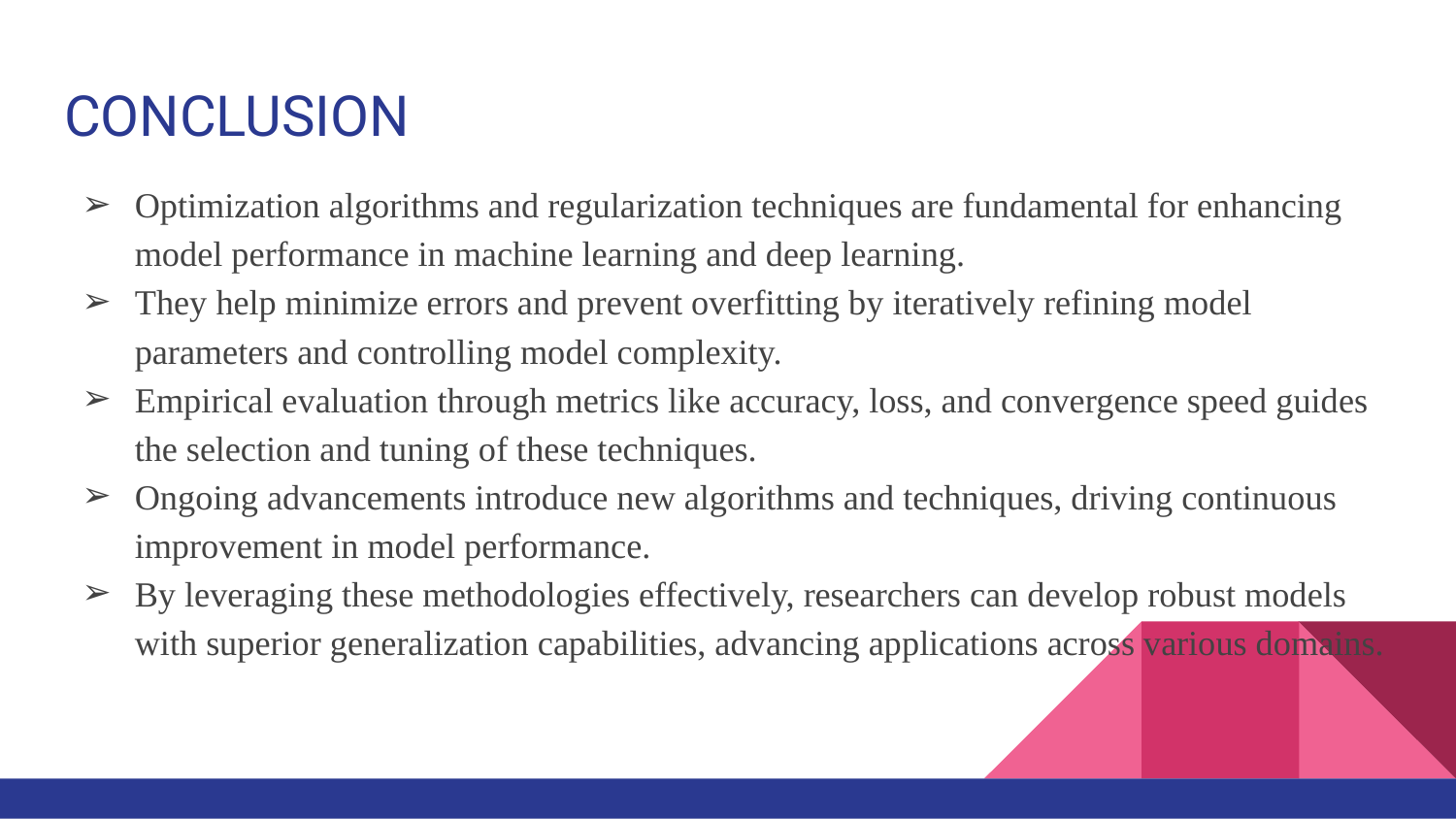

# CONCLUSION
Optimization algorithms and regularization techniques are fundamental for enhancing model performance in machine learning and deep learning.
They help minimize errors and prevent overfitting by iteratively refining model parameters and controlling model complexity.
Empirical evaluation through metrics like accuracy, loss, and convergence speed guides the selection and tuning of these techniques.
Ongoing advancements introduce new algorithms and techniques, driving continuous improvement in model performance.
By leveraging these methodologies effectively, researchers can develop robust models with superior generalization capabilities, advancing applications across various domains.